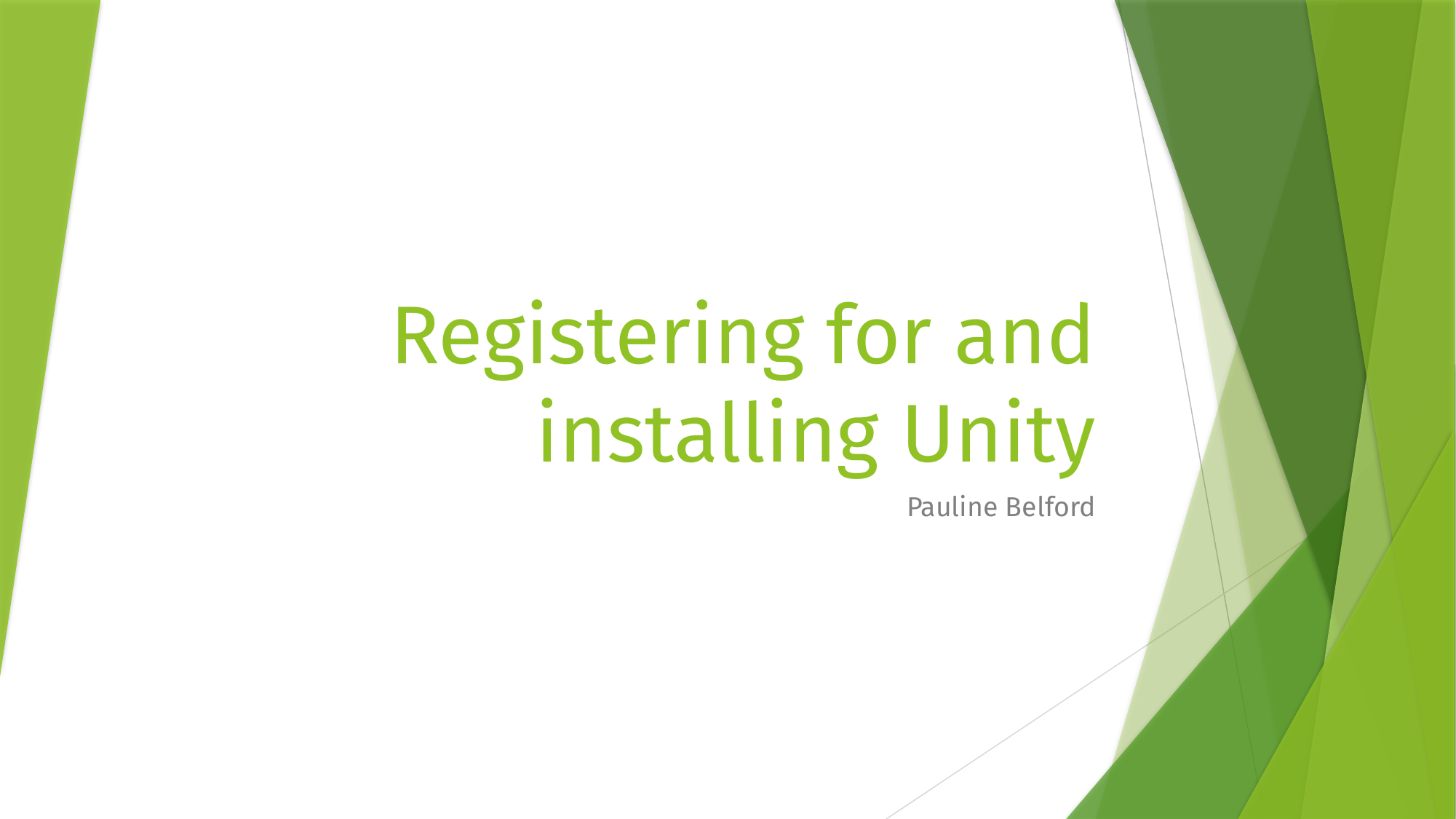

# Registering for and installing Unity
Pauline Belford